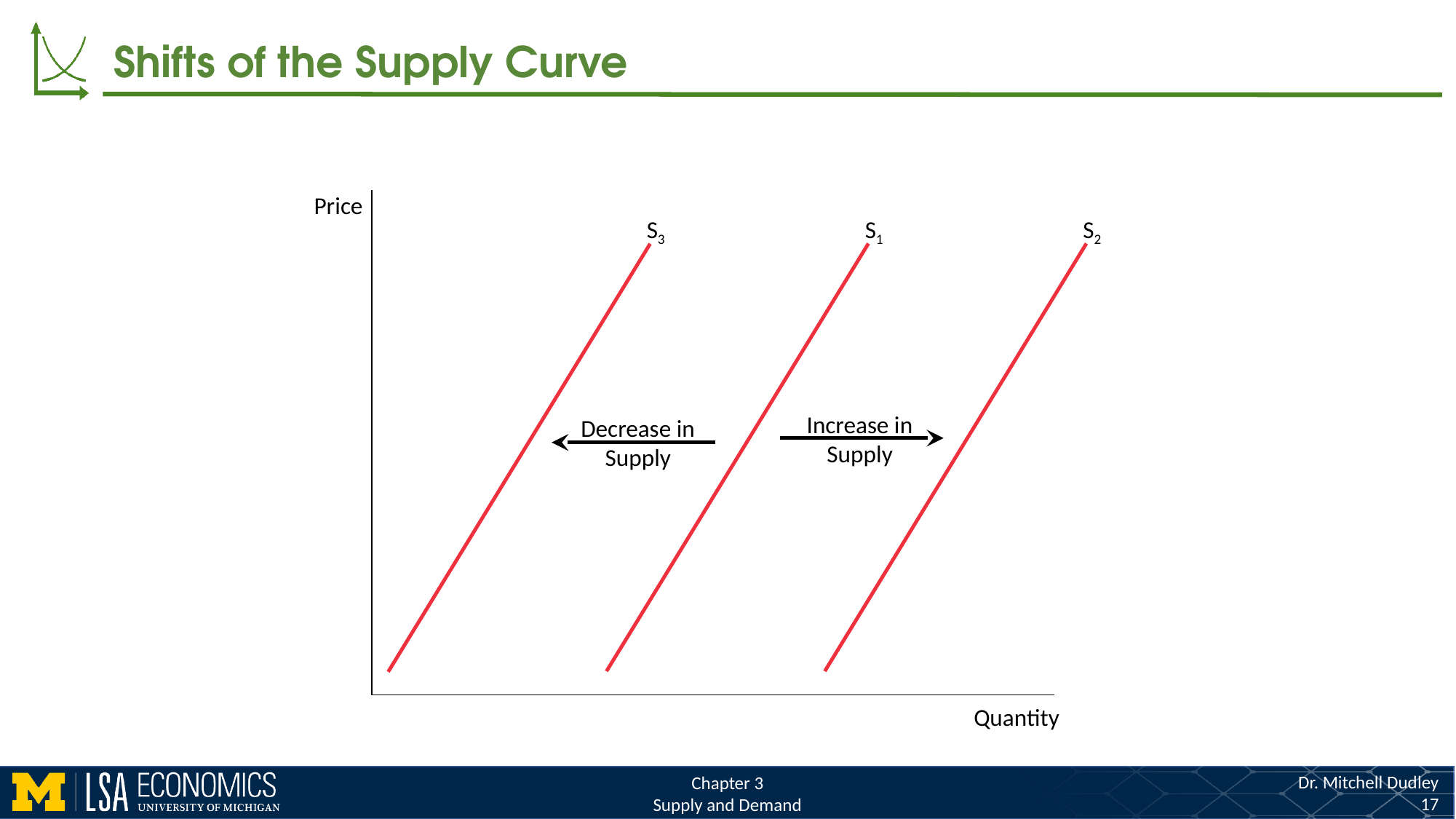

Shifts of the Supply Curve

Price

S2
S3
S1

Increase in Supply
Decrease in Supply
Quantity